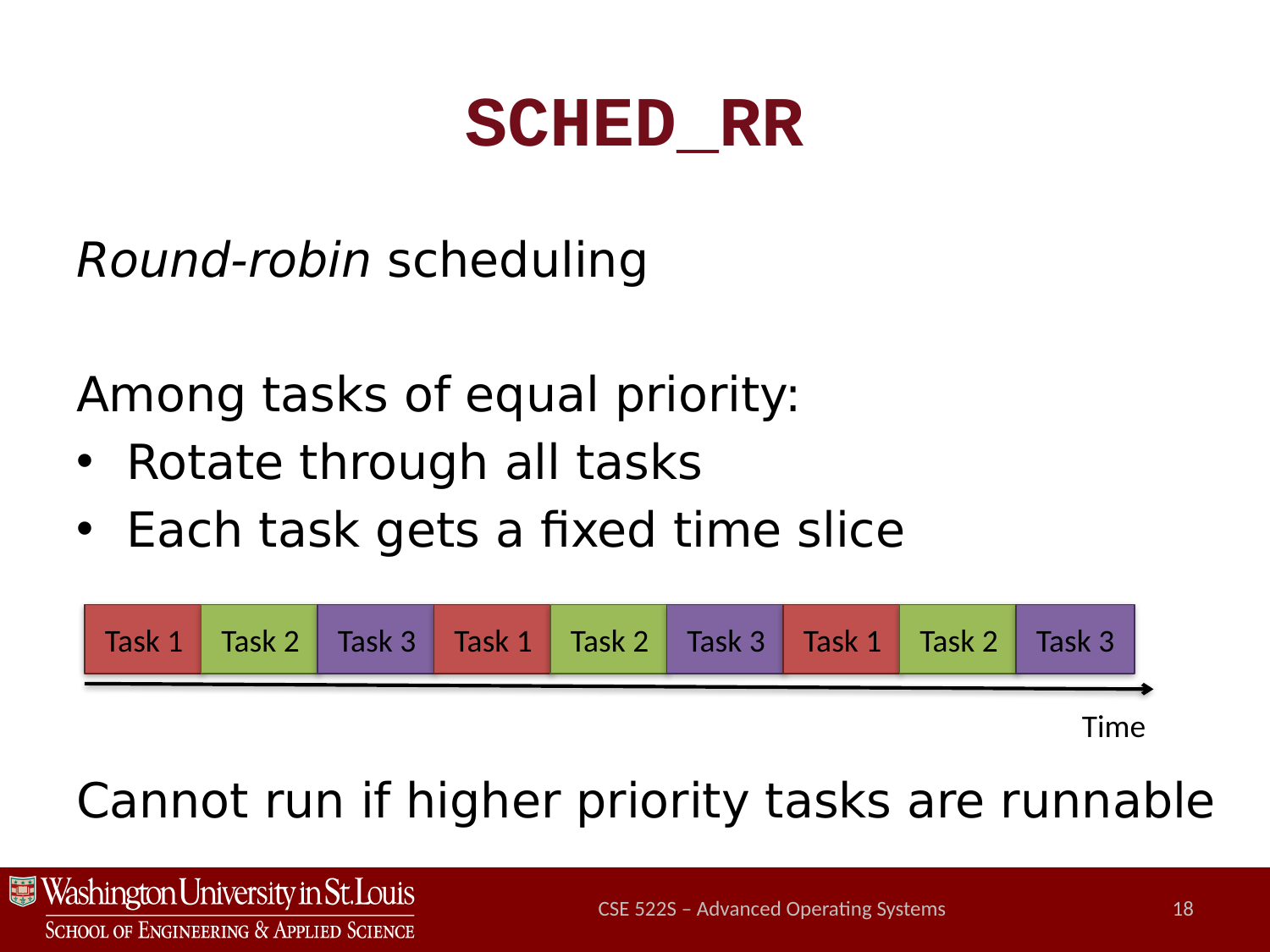

# SCHED_RR
Round-robin scheduling

Among tasks of equal priority:
Rotate through all tasks
Each task gets a fixed time slice

Cannot run if higher priority tasks are runnable
Task 1
Task 2
Task 3
Task 1
Task 2
Task 3
Task 1
Task 2
Task 3
Time
CSE 522S – Advanced Operating Systems
18